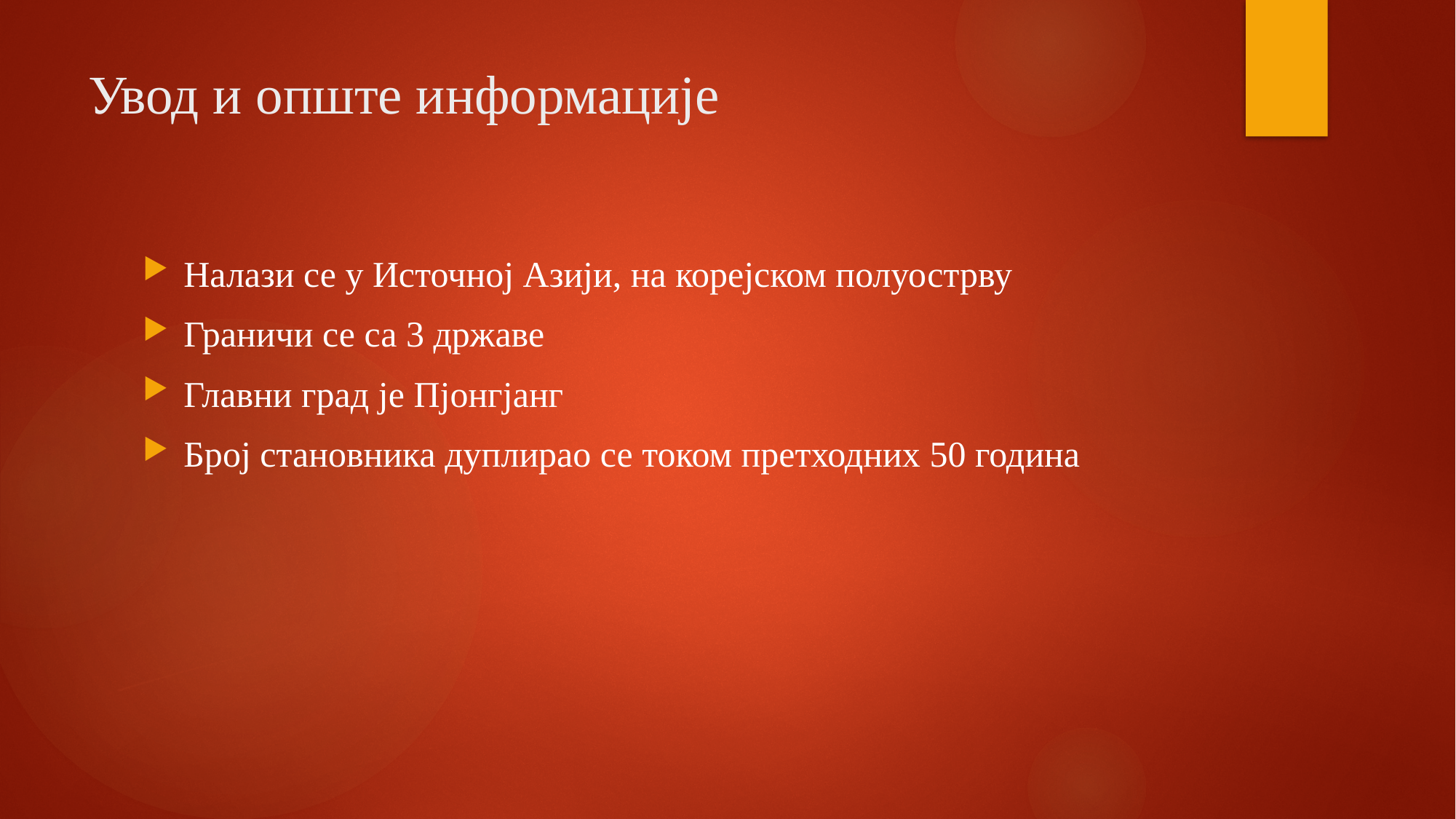

# Увод и опште информације
Налази се у Источној Азији, на корејском полуострву
Граничи се са 3 државе
Главни град је Пјонгјанг
Број становника дуплирао се током претходних 50 година